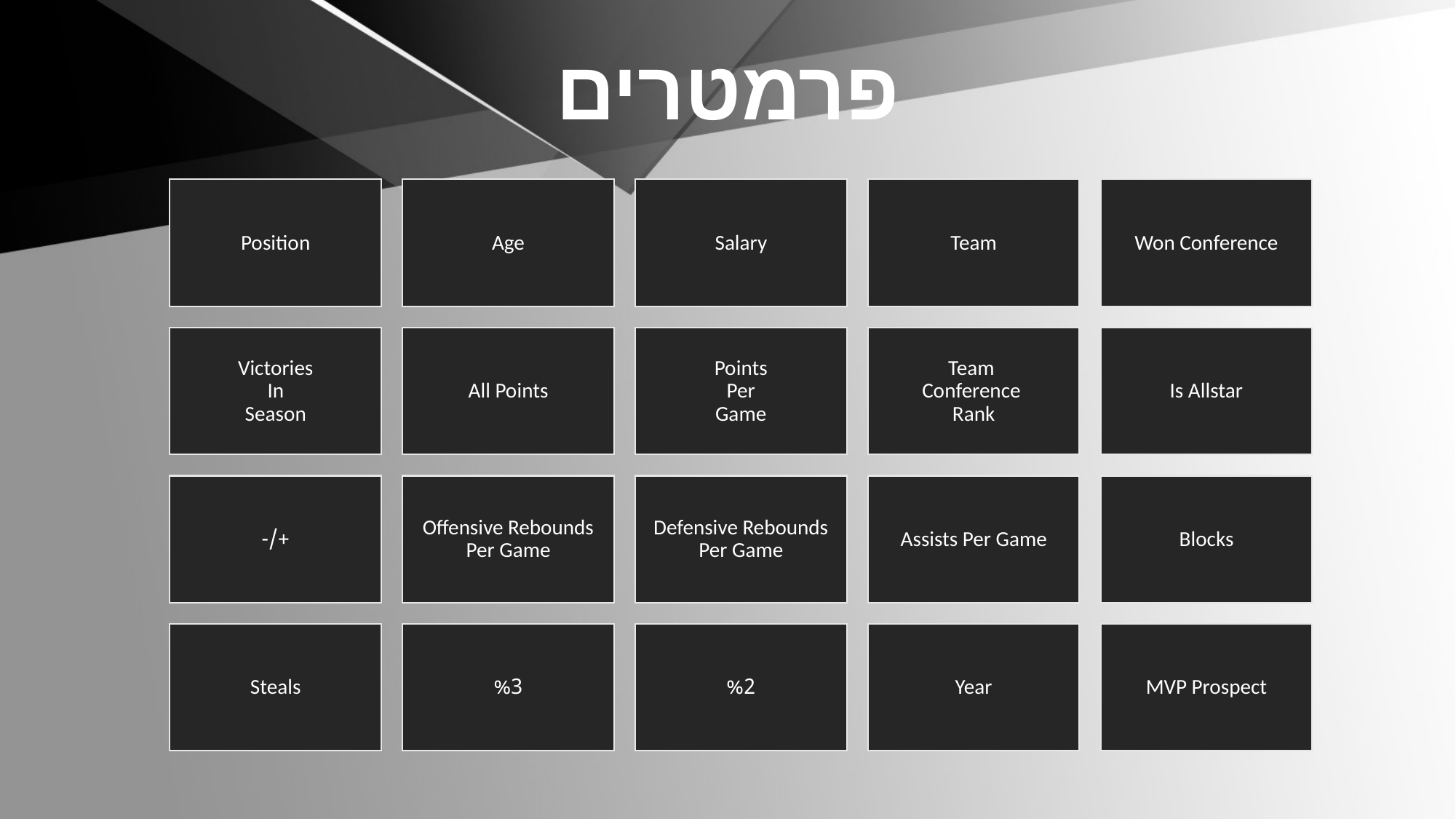

# פרמטרים
Position
Age
Salary
Team
Won Conference
Victories
 In
Season
All Points
Points
Per
Game
Team
Conference
Rank
Is Allstar
+/-
Offensive Rebounds Per Game
Defensive Rebounds Per Game
Assists Per Game
Blocks
Steals
%3
%2
Year
MVP Prospect